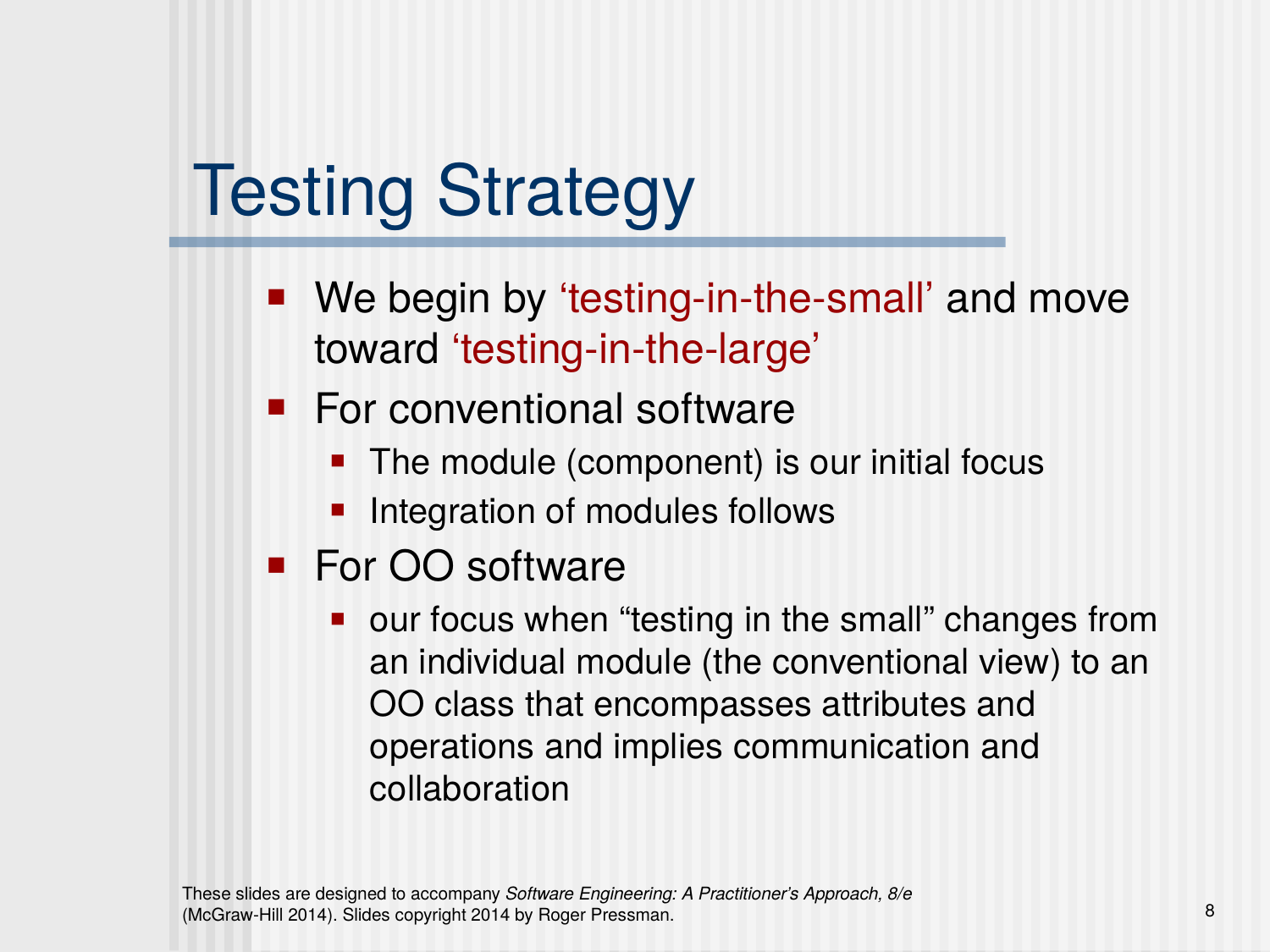

# Testing Strategy
We begin by ‘testing-in-the-small’ and move toward ‘testing-in-the-large’
For conventional software
The module (component) is our initial focus
Integration of modules follows
For OO software
our focus when “testing in the small” changes from an individual module (the conventional view) to an OO class that encompasses attributes and operations and implies communication and collaboration
These slides are designed to accompany Software Engineering: A Practitioner’s Approach, 8/e (McGraw-Hill 2014). Slides copyright 2014 by Roger Pressman.
8